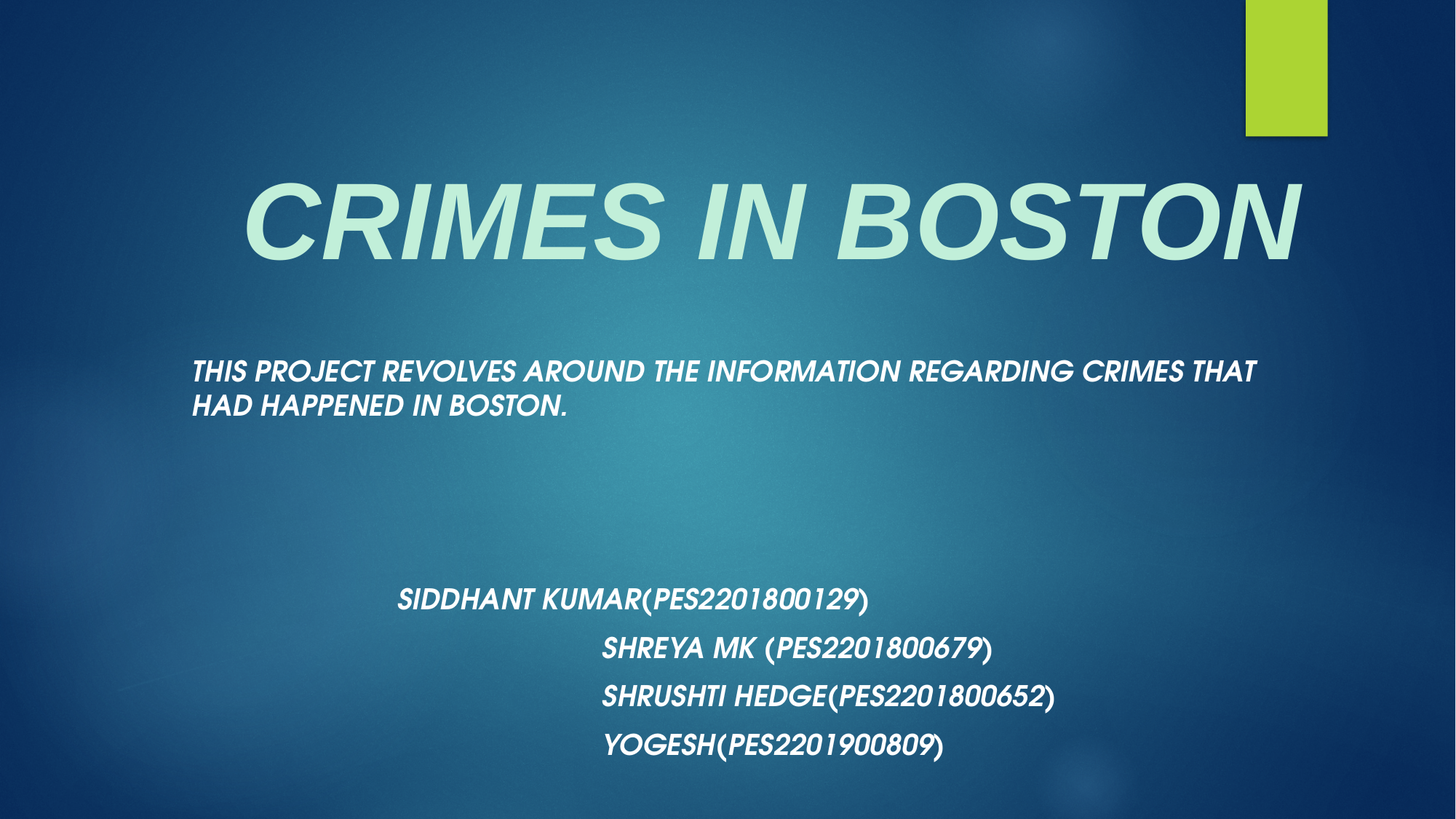

# CRIMES IN BOSTON
This project revolves around the information regarding crimes that had happened in Boston.

             							siddhant kumar(pes2201800129)
                                            			Shreya mk (pes2201800679)
                                            			shrushti hedge(pes2201800652)
                                            			YOGESH(PES2201900809)